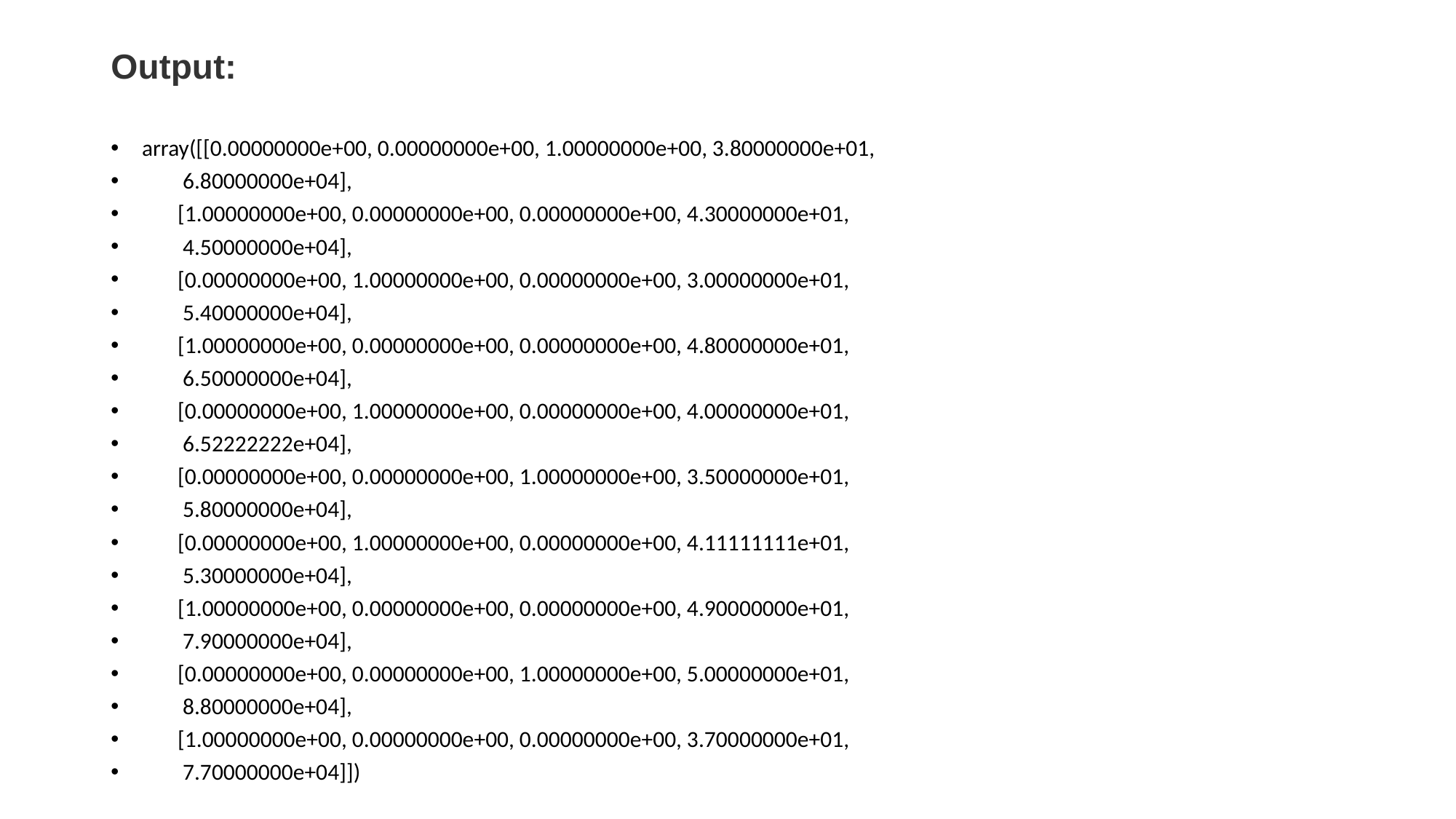

# Output:
array([[0.00000000e+00, 0.00000000e+00, 1.00000000e+00, 3.80000000e+01,
        6.80000000e+04],
       [1.00000000e+00, 0.00000000e+00, 0.00000000e+00, 4.30000000e+01,
        4.50000000e+04],
       [0.00000000e+00, 1.00000000e+00, 0.00000000e+00, 3.00000000e+01,
        5.40000000e+04],
       [1.00000000e+00, 0.00000000e+00, 0.00000000e+00, 4.80000000e+01,
        6.50000000e+04],
       [0.00000000e+00, 1.00000000e+00, 0.00000000e+00, 4.00000000e+01,
        6.52222222e+04],
       [0.00000000e+00, 0.00000000e+00, 1.00000000e+00, 3.50000000e+01,
        5.80000000e+04],
       [0.00000000e+00, 1.00000000e+00, 0.00000000e+00, 4.11111111e+01,
        5.30000000e+04],
       [1.00000000e+00, 0.00000000e+00, 0.00000000e+00, 4.90000000e+01,
        7.90000000e+04],
       [0.00000000e+00, 0.00000000e+00, 1.00000000e+00, 5.00000000e+01,
        8.80000000e+04],
       [1.00000000e+00, 0.00000000e+00, 0.00000000e+00, 3.70000000e+01,
        7.70000000e+04]])